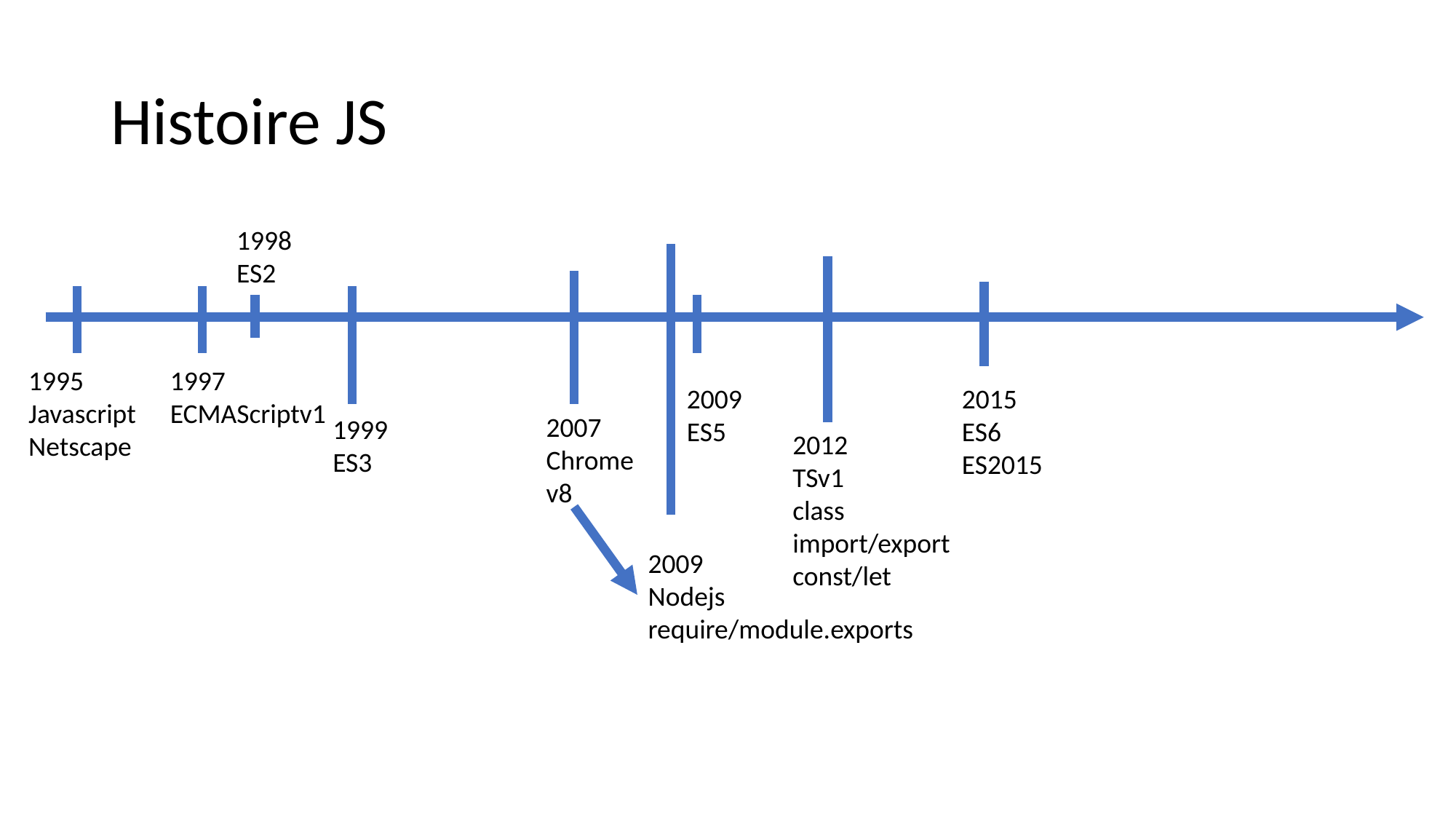

# Histoire JS
1998
ES2
1995
Javascript
Netscape
1997
ECMAScriptv1
2015
ES6
ES2015
2009
ES5
2007
Chrome
v8
1999
ES3
2012
TSv1
class
import/export
const/let
2009
Nodejs
require/module.exports